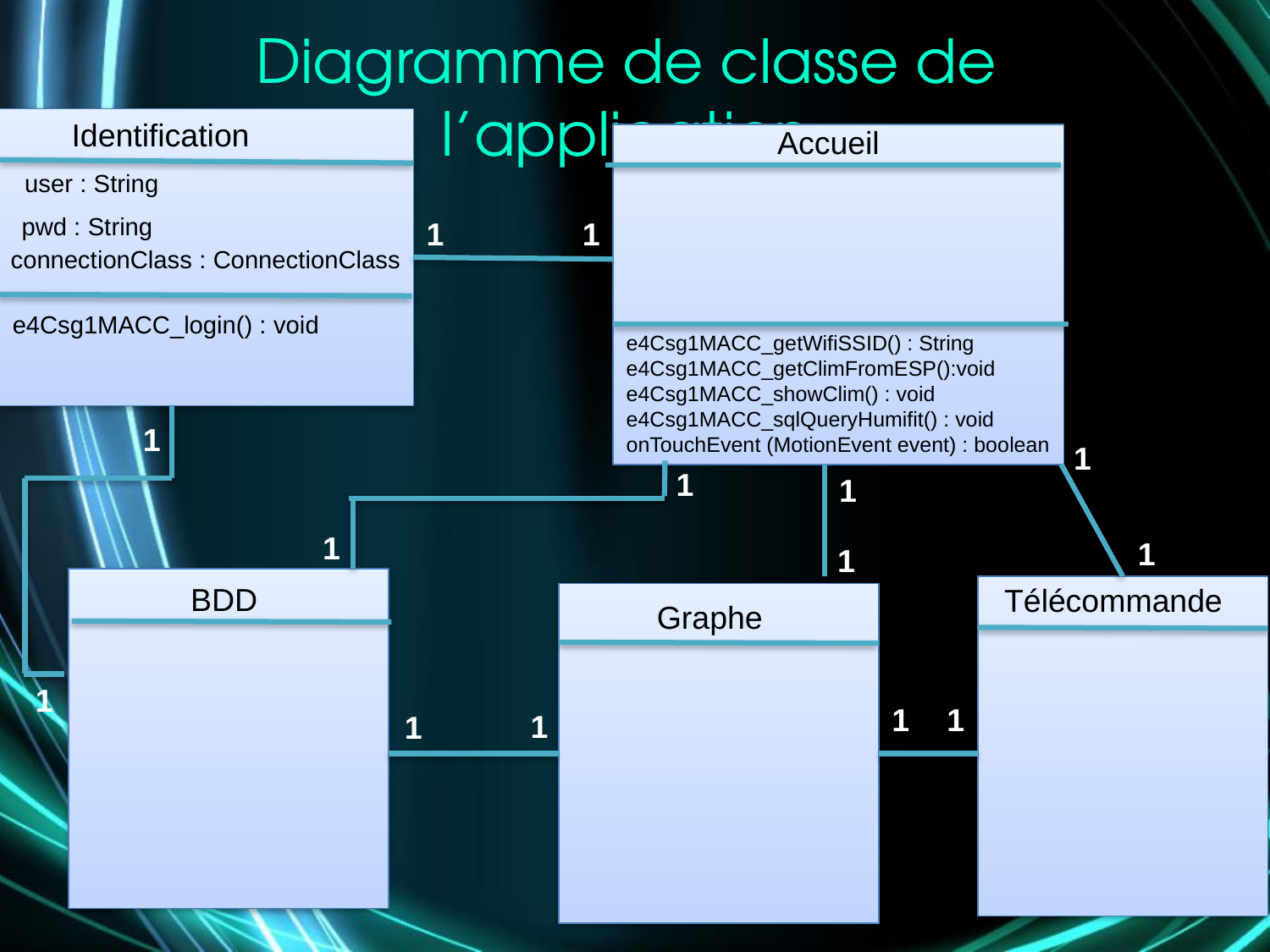

# Diagramme de classe de l’application

Identification
Accueil

user : String
pwd : String
1
1
connectionClass : ConnectionClass
e4Csg1MACC_login() : void
e4Csg1MACC_getWifiSSID() : String
e4Csg1MACC_getClimFromESP():void
e4Csg1MACC_showClim() : void
e4Csg1MACC_sqlQueryHumifit() : void
onTouchEvent (MotionEvent event) : boolean
1
1
1
1
1
1
1

BDD
Télécommande

Graphe
1
1
1
1
1